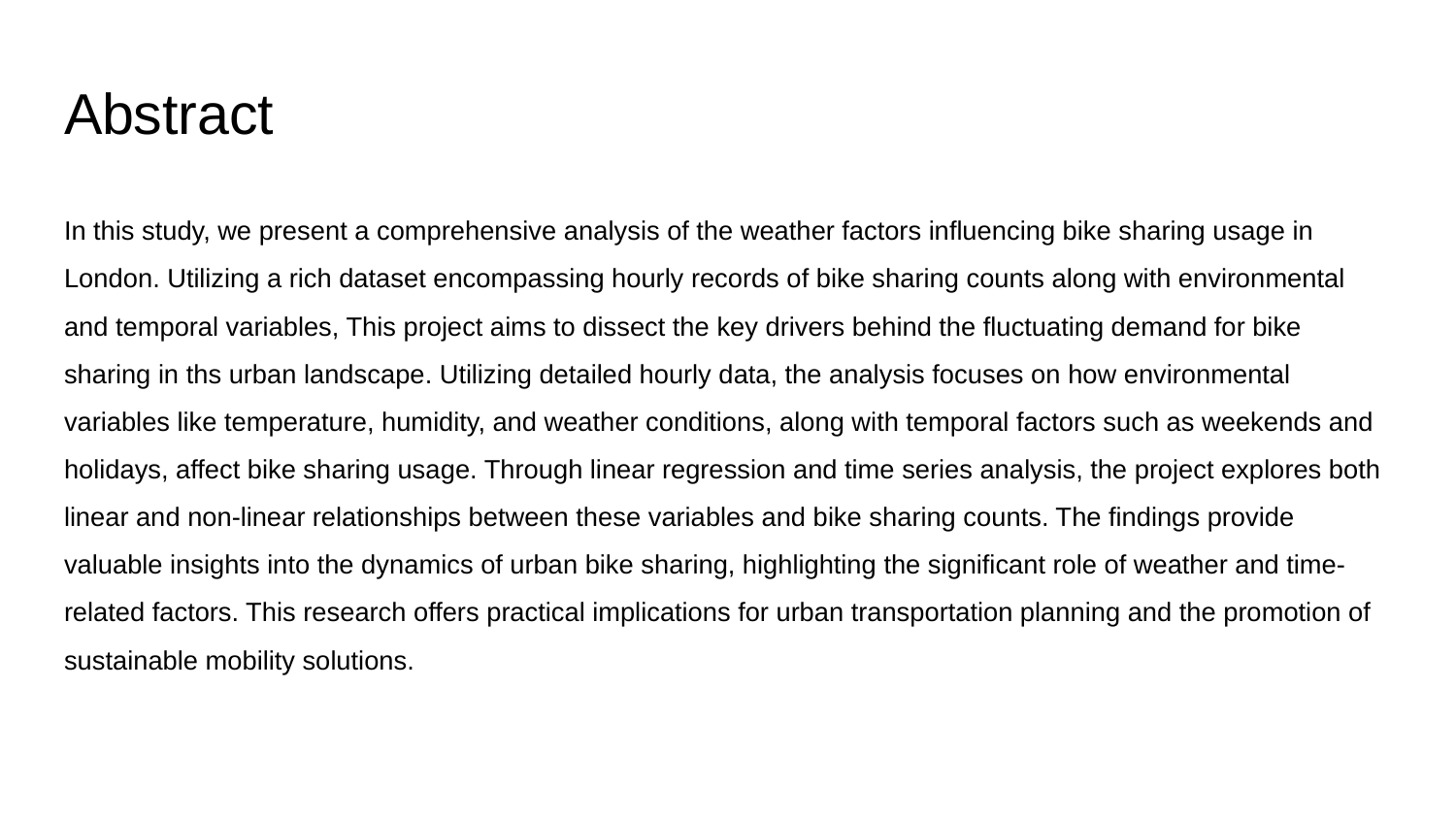

# Abstract
In this study, we present a comprehensive analysis of the weather factors influencing bike sharing usage in London. Utilizing a rich dataset encompassing hourly records of bike sharing counts along with environmental and temporal variables, This project aims to dissect the key drivers behind the fluctuating demand for bike sharing in ths urban landscape. Utilizing detailed hourly data, the analysis focuses on how environmental variables like temperature, humidity, and weather conditions, along with temporal factors such as weekends and holidays, affect bike sharing usage. Through linear regression and time series analysis, the project explores both linear and non-linear relationships between these variables and bike sharing counts. The findings provide valuable insights into the dynamics of urban bike sharing, highlighting the significant role of weather and time-related factors. This research offers practical implications for urban transportation planning and the promotion of sustainable mobility solutions.